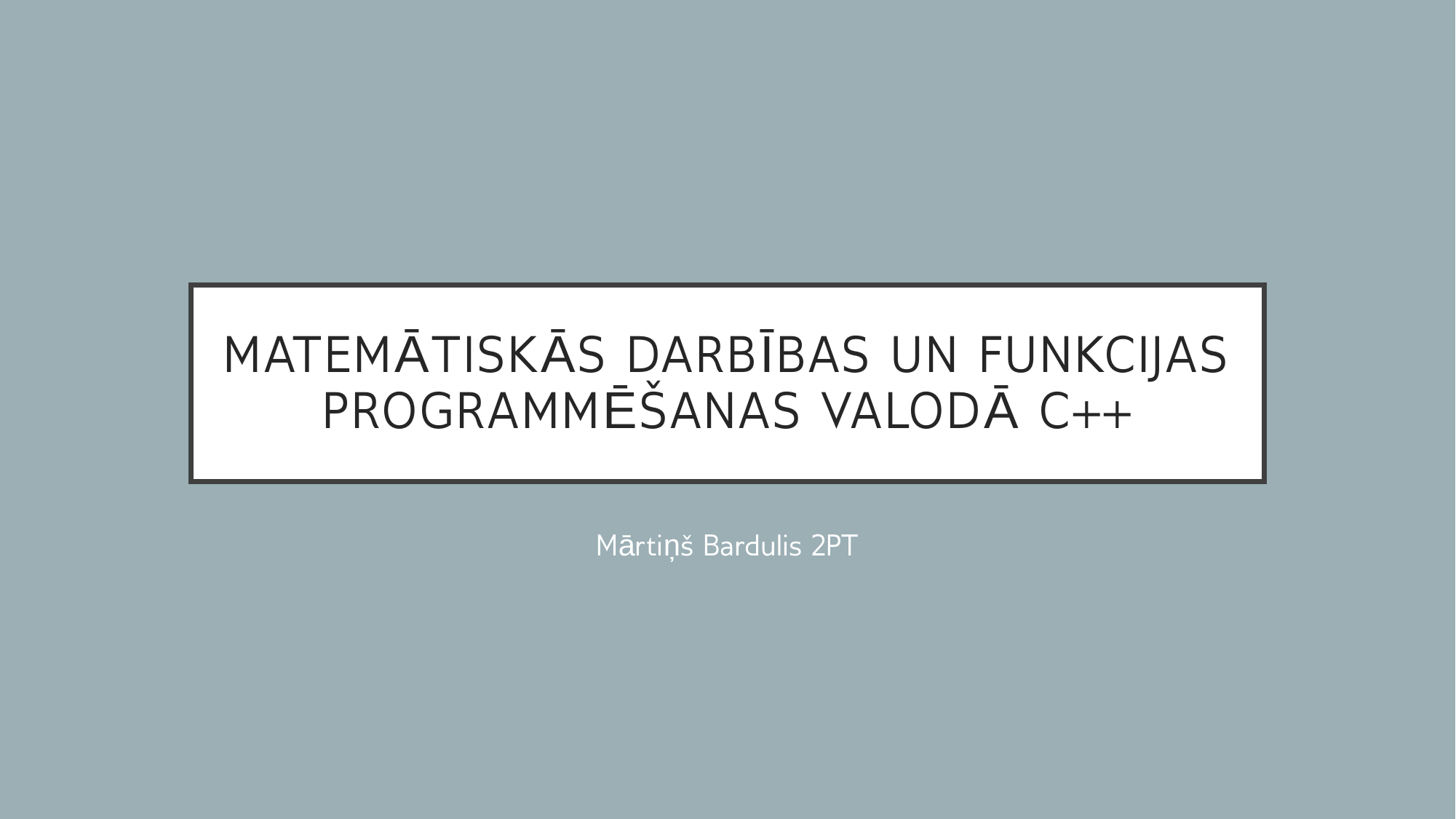

# Matemātiskās darbības un funkcijas programmēšanas valodā C++
Mārtiņš Bardulis 2PT